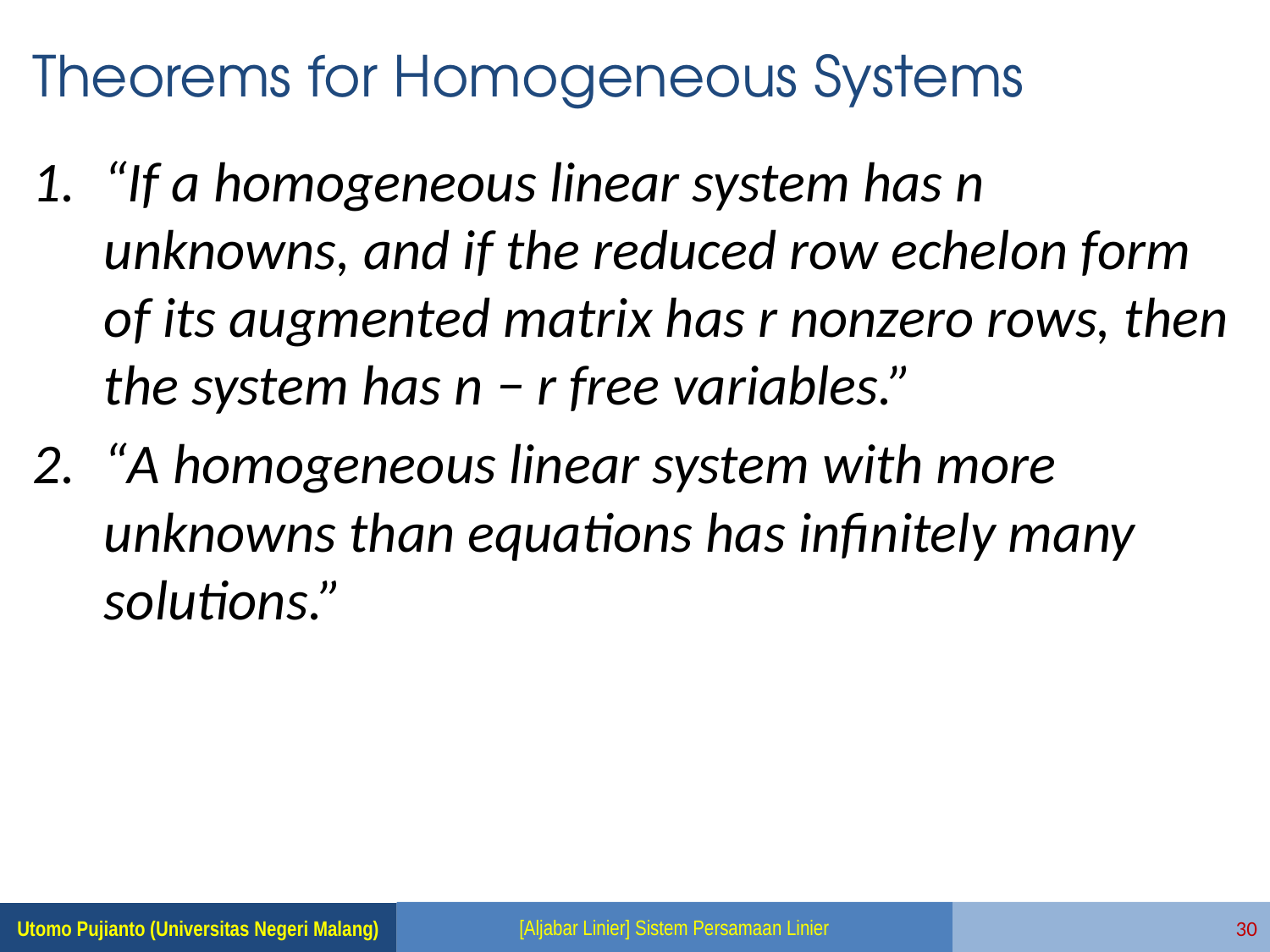

# Theorems for Homogeneous Systems
“If a homogeneous linear system has n unknowns, and if the reduced row echelon form of its augmented matrix has r nonzero rows, then the system has n − r free variables.”
“A homogeneous linear system with more unknowns than equations has infinitely many solutions.”
[Aljabar Linier] Sistem Persamaan Linier
30